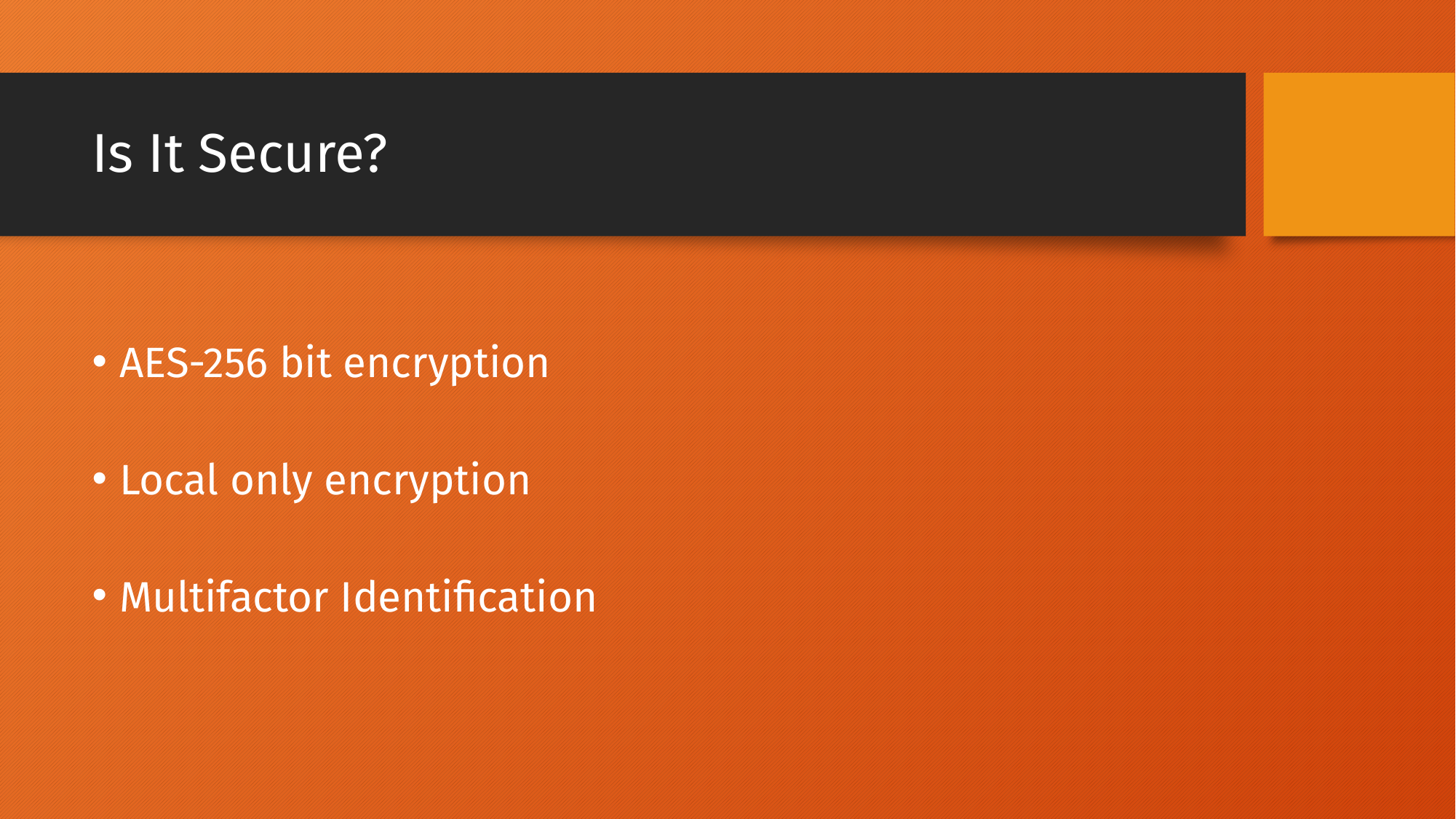

# Is It Secure?
AES-256 bit encryption
Local only encryption
Multifactor Identification